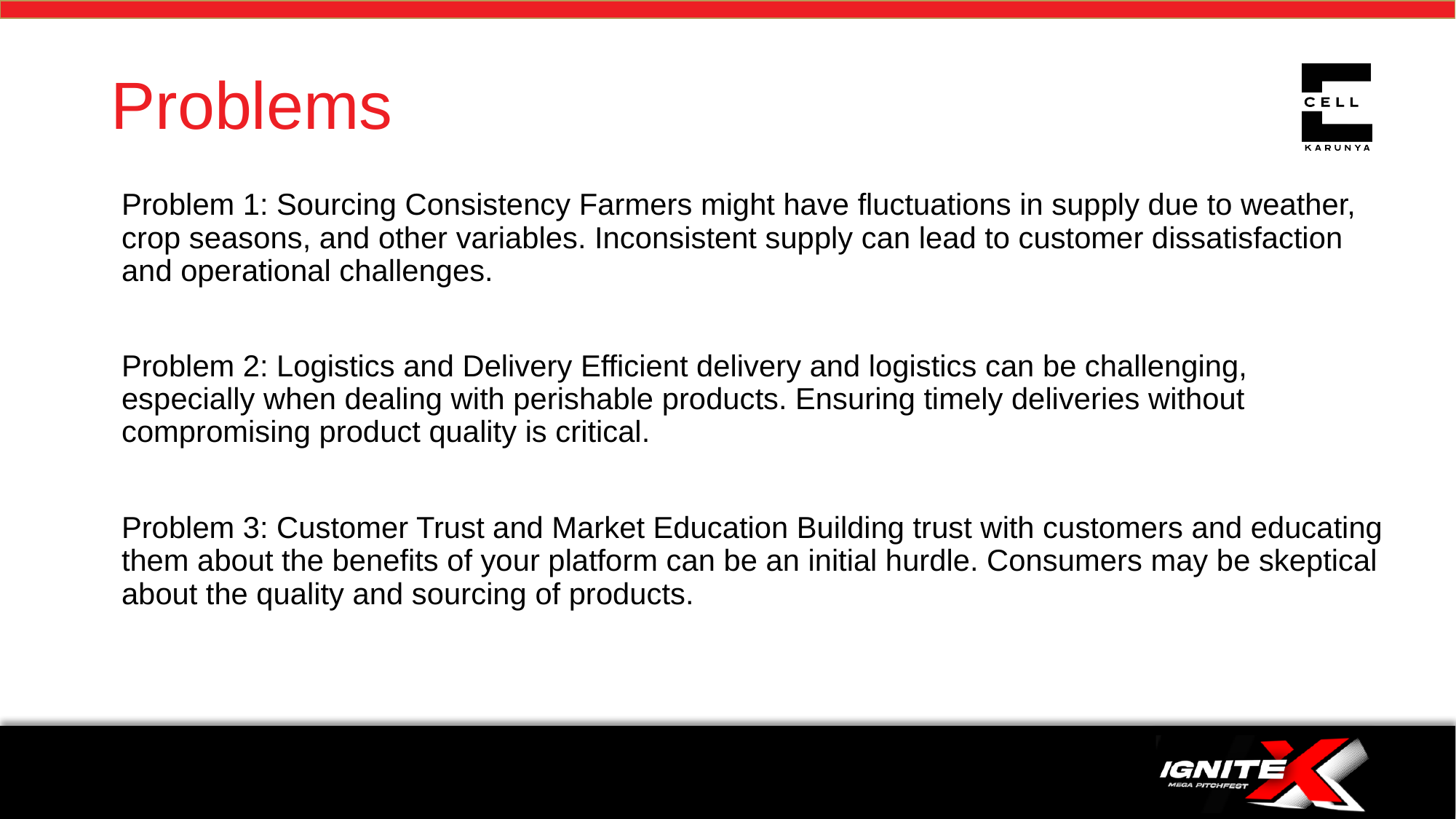

# Problems
Problem 1: Sourcing Consistency Farmers might have fluctuations in supply due to weather, crop seasons, and other variables. Inconsistent supply can lead to customer dissatisfaction and operational challenges.

Problem 2: Logistics and Delivery Efficient delivery and logistics can be challenging, especially when dealing with perishable products. Ensuring timely deliveries without compromising product quality is critical.

Problem 3: Customer Trust and Market Education Building trust with customers and educating them about the benefits of your platform can be an initial hurdle. Consumers may be skeptical about the quality and sourcing of products.